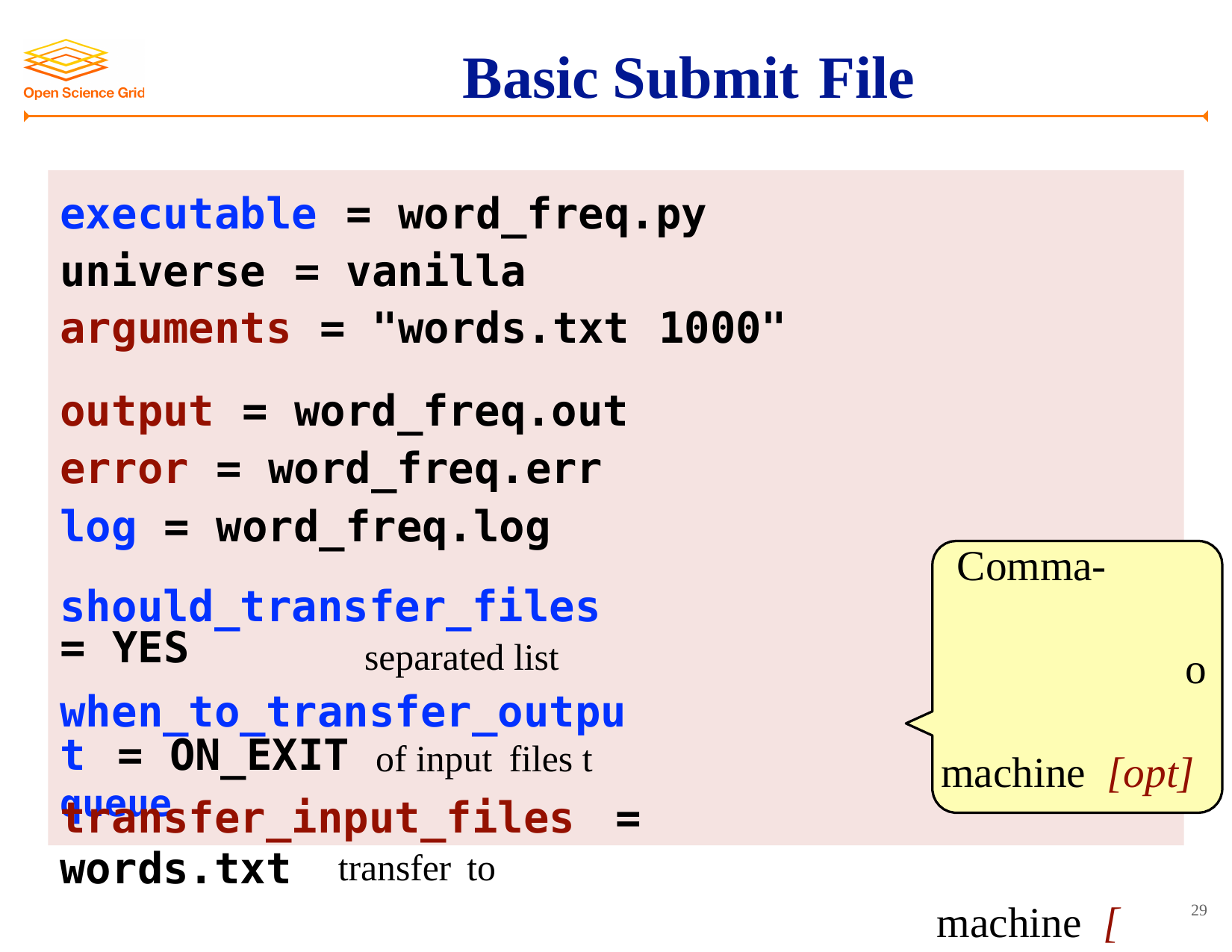

Basic
Submit
File

executable = word_freq.py
universe = vanilla
arguments = "words.txt 1000"
output = word_freq.out
error = word_freq.err
log = word_freq.log
should_transfer_files = YES      separated list
when_to_transfer_output = ON_EXIT of input files t
transfer_input_files = words.txt transfer to
machine [

Comma-
o
machine [opt]
queue
29